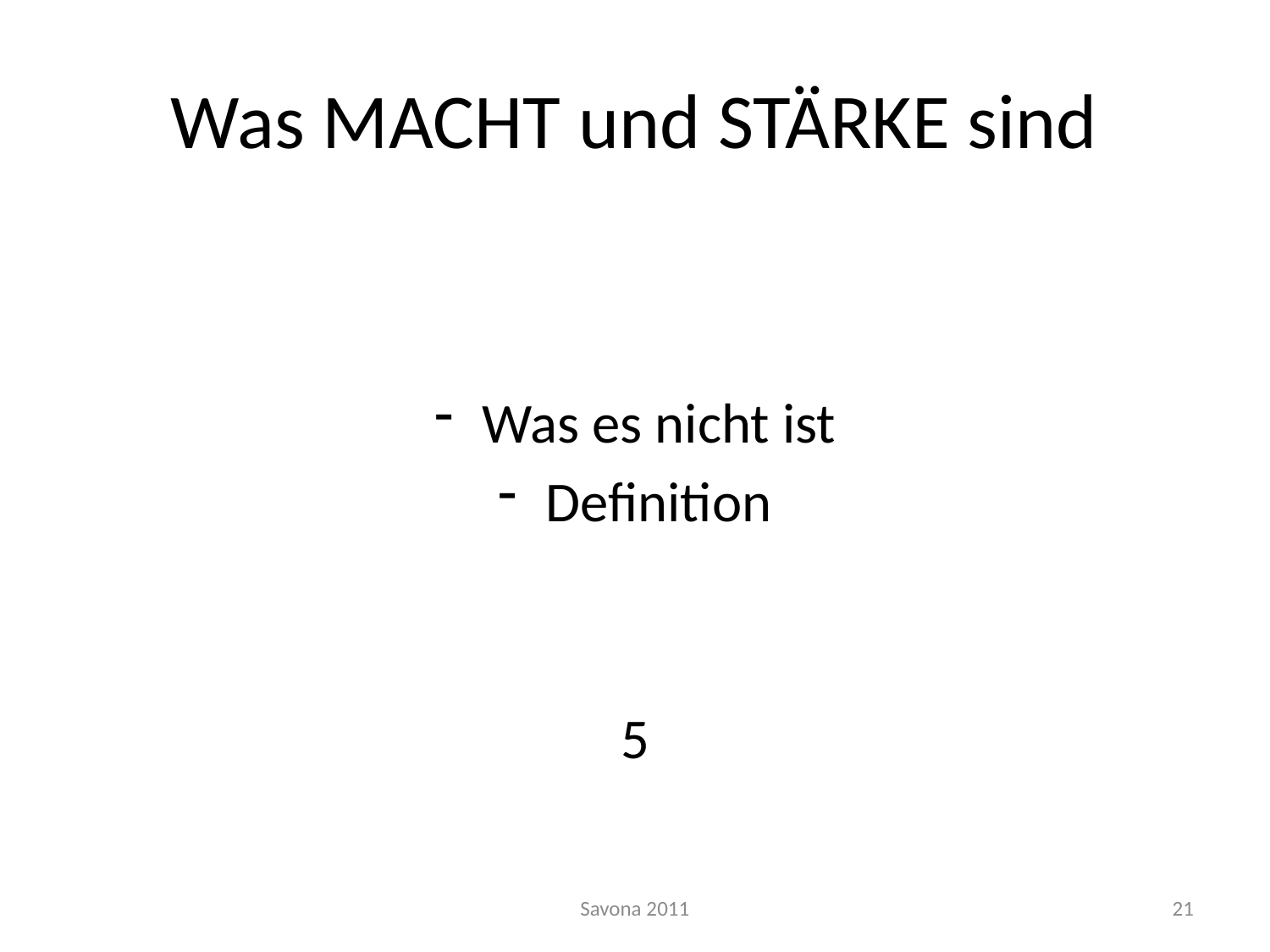

# Was MACHT und STÄRKE sind

Was es nicht ist
Definition

5
Savona 2011
21